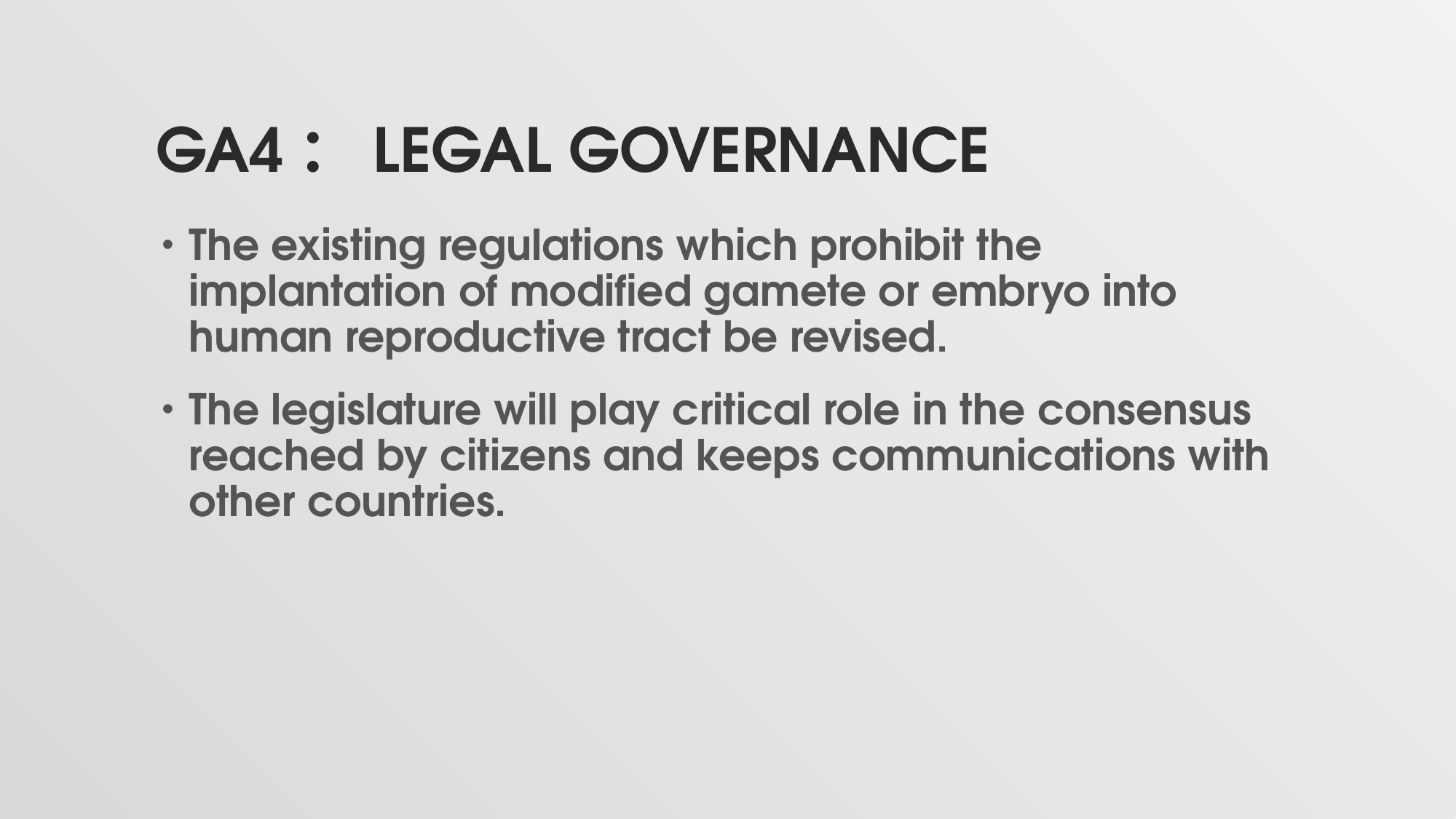

# GA4：Legal governance
The existing regulations which prohibit the implantation of modified gamete or embryo into human reproductive tract be revised.
The legislature will play critical role in the consensus reached by citizens and keeps communications with other countries.